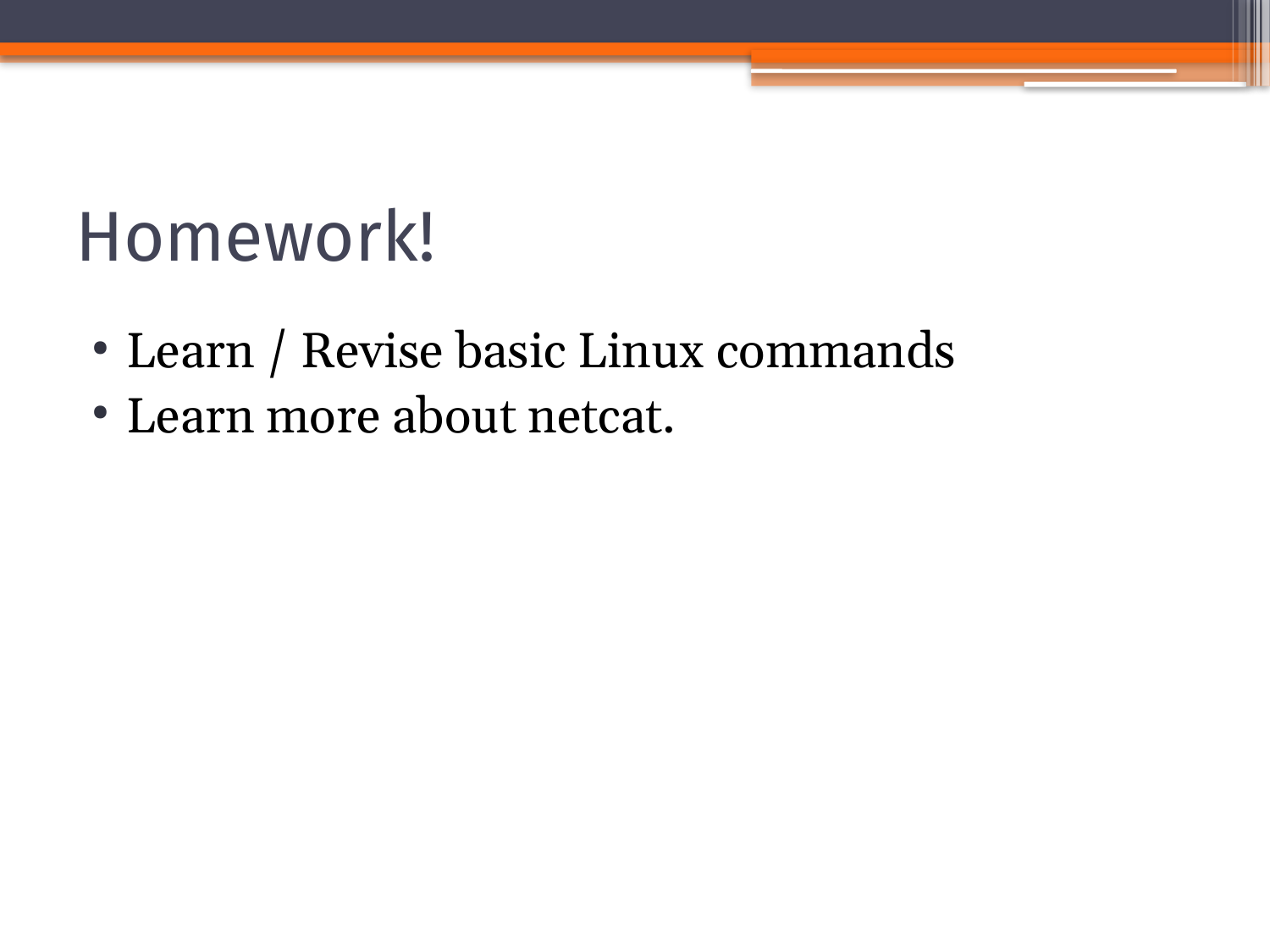

# Homework!
Learn / Revise basic Linux commands
Learn more about netcat.